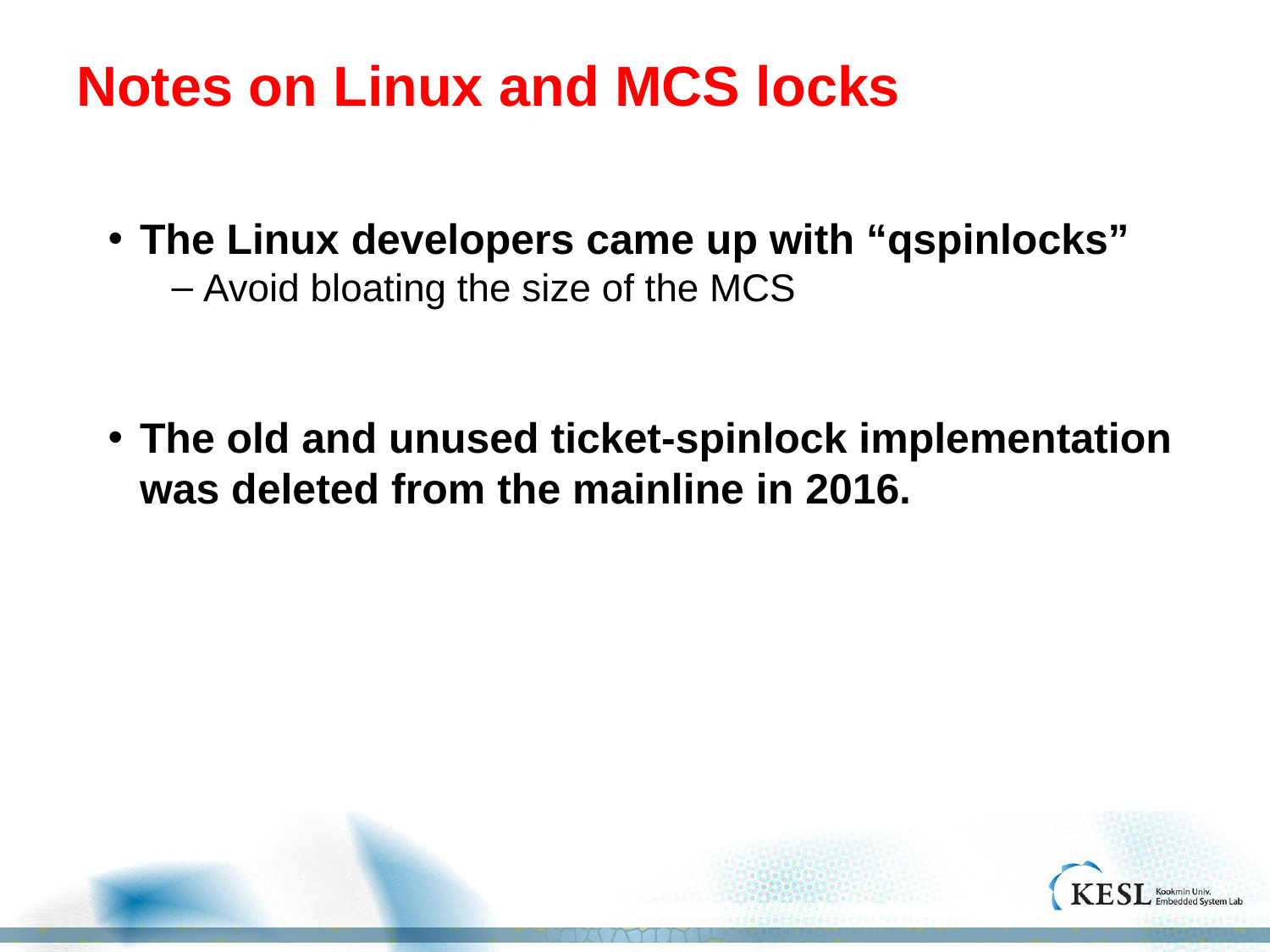

# Notes on Linux and MCS locks

The Linux developers came up with “qspinlocks”
Avoid bloating the size of the MCS

The old and unused ticket-spinlock implementation was deleted from the mainline in 2016.